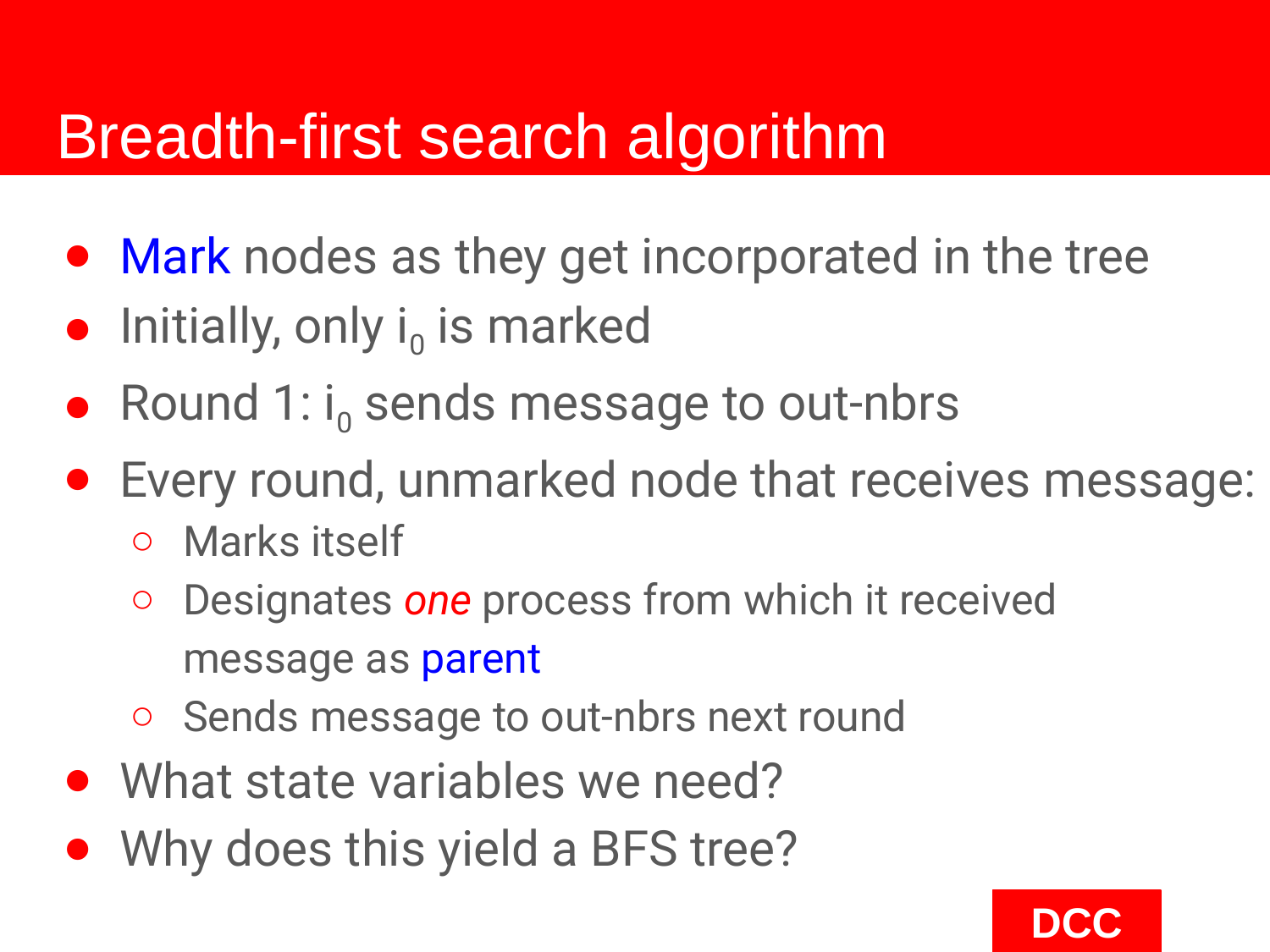

# Breadth-first search algorithm
Mark nodes as they get incorporated in the tree
Initially, only i0 is marked
Round 1: i0 sends message to out-nbrs
Every round, unmarked node that receives message:
Marks itself
Designates one process from which it received
message as parent
Sends message to out-nbrs next round
What state variables we need?
Why does this yield a BFS tree?